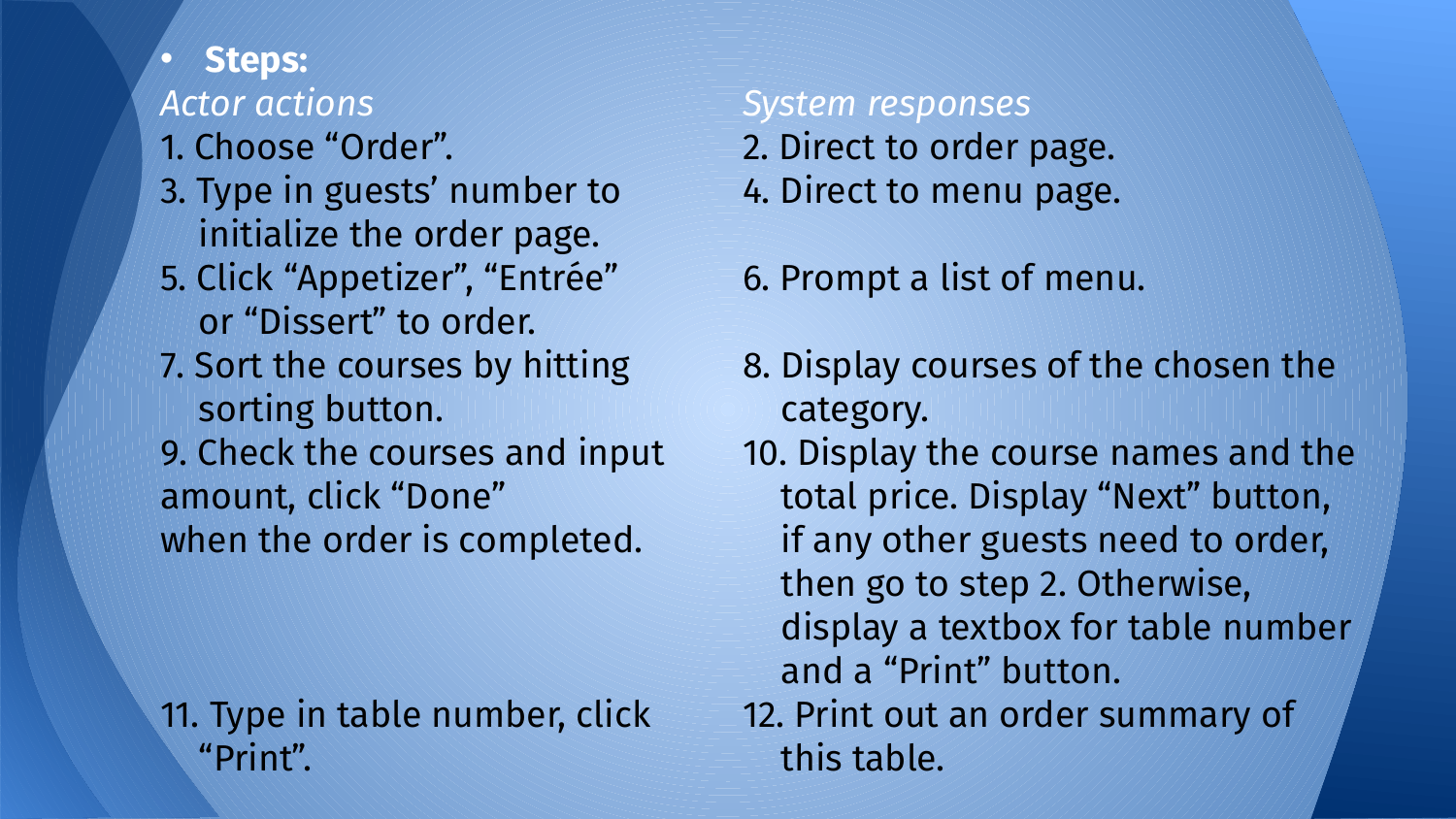

Steps:
Actor actions			System responses
1. Choose “Order”.		2. Direct to order page.
3. Type in guests’ number to 	4. Direct to menu page.
    initialize the order page.
5. Click “Appetizer”, “Entrée” 	6. Prompt a list of menu.
    or “Dissert” to order.
7. Sort the courses by hitting 	8. Display courses of the chosen the
    sorting button.			    category.
9. Check the courses and input 	10. Display the course names and the amount, click “Done” 		    total price. Display “Next” button,
when the order is completed.	    if any other guests need to order, 				    then go to step 2. Otherwise, 					    display a textbox for table number 				    and a “Print” button.
11. Type in table number, click 	12. Print out an order summary of
    “Print”. 			    this table.